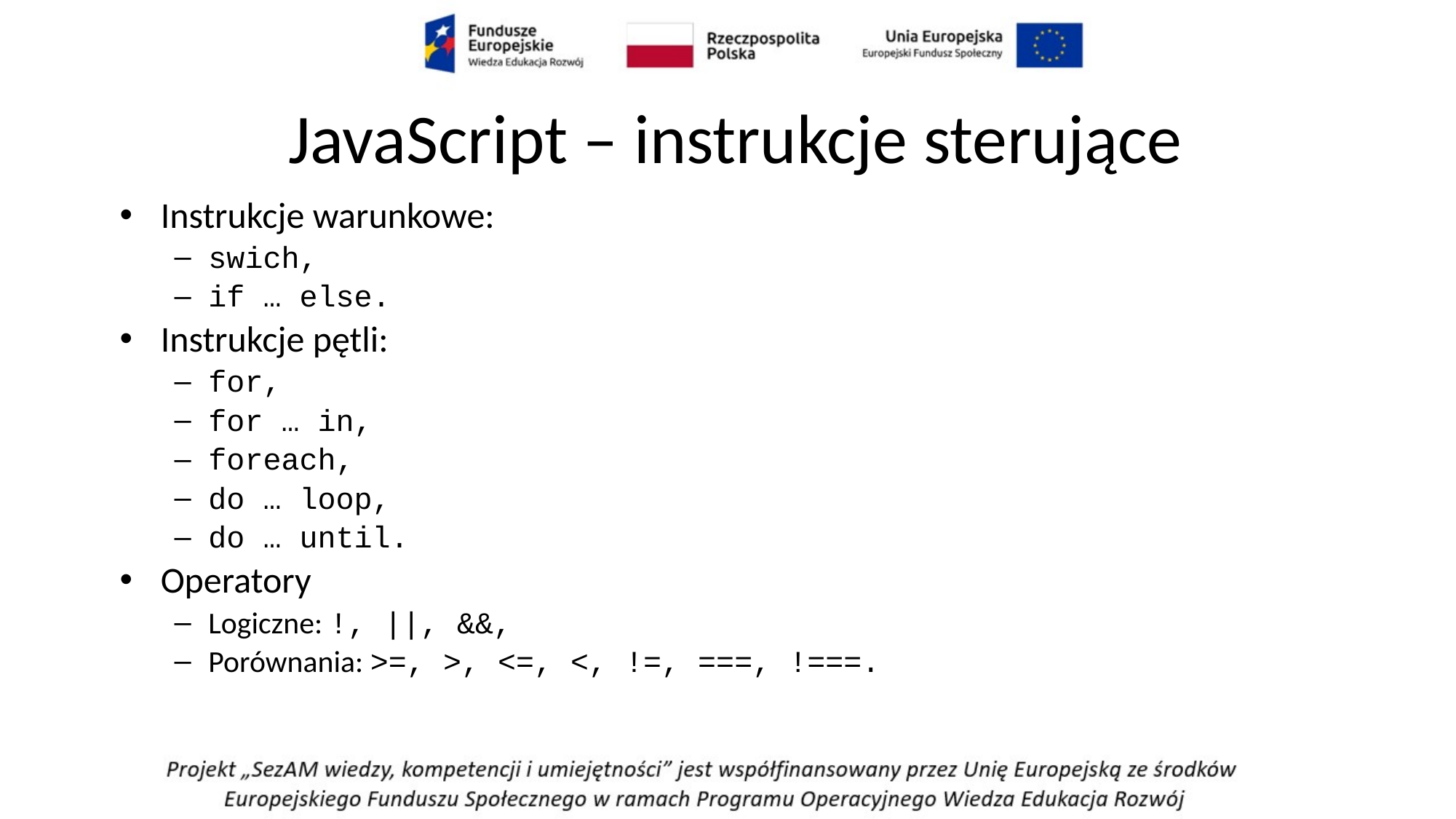

# JavaScript – instrukcje sterujące
Instrukcje warunkowe:
swich,
if … else.
Instrukcje pętli:
for,
for … in,
foreach,
do … loop,
do … until.
Operatory
Logiczne: !, ||, &&,
Porównania: >=, >, <=, <, !=, ===, !===.